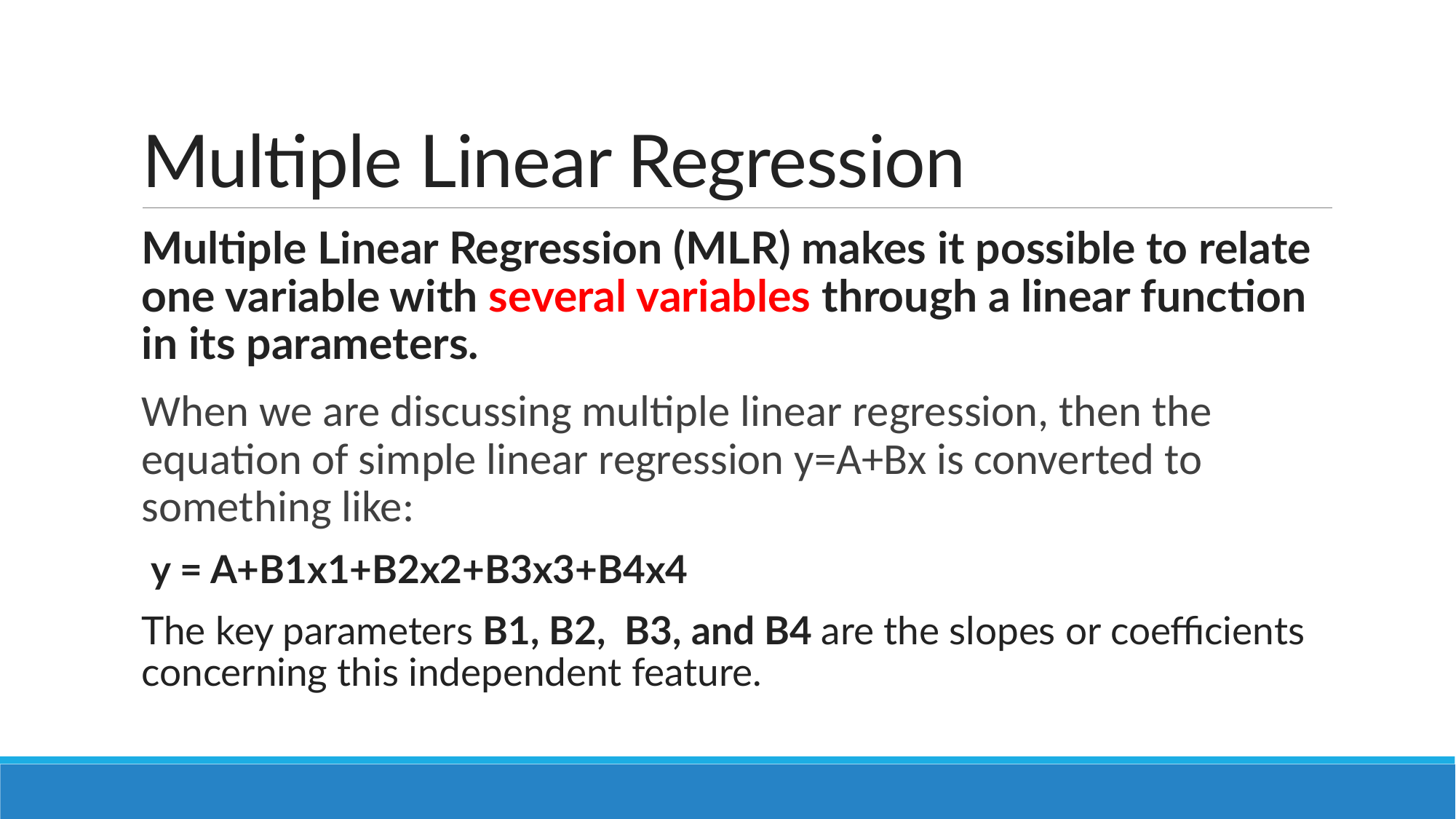

# Multiple Linear Regression
Multiple Linear Regression (MLR) makes it possible to relate one variable with several variables through a linear function in its parameters.
When we are discussing multiple linear regression, then the equation of simple linear regression y=A+Bx is converted to something like:
 y = A+B1x1+B2x2+B3x3+B4x4
The key parameters B1, B2,  B3, and B4 are the slopes or coefficients concerning this independent feature.